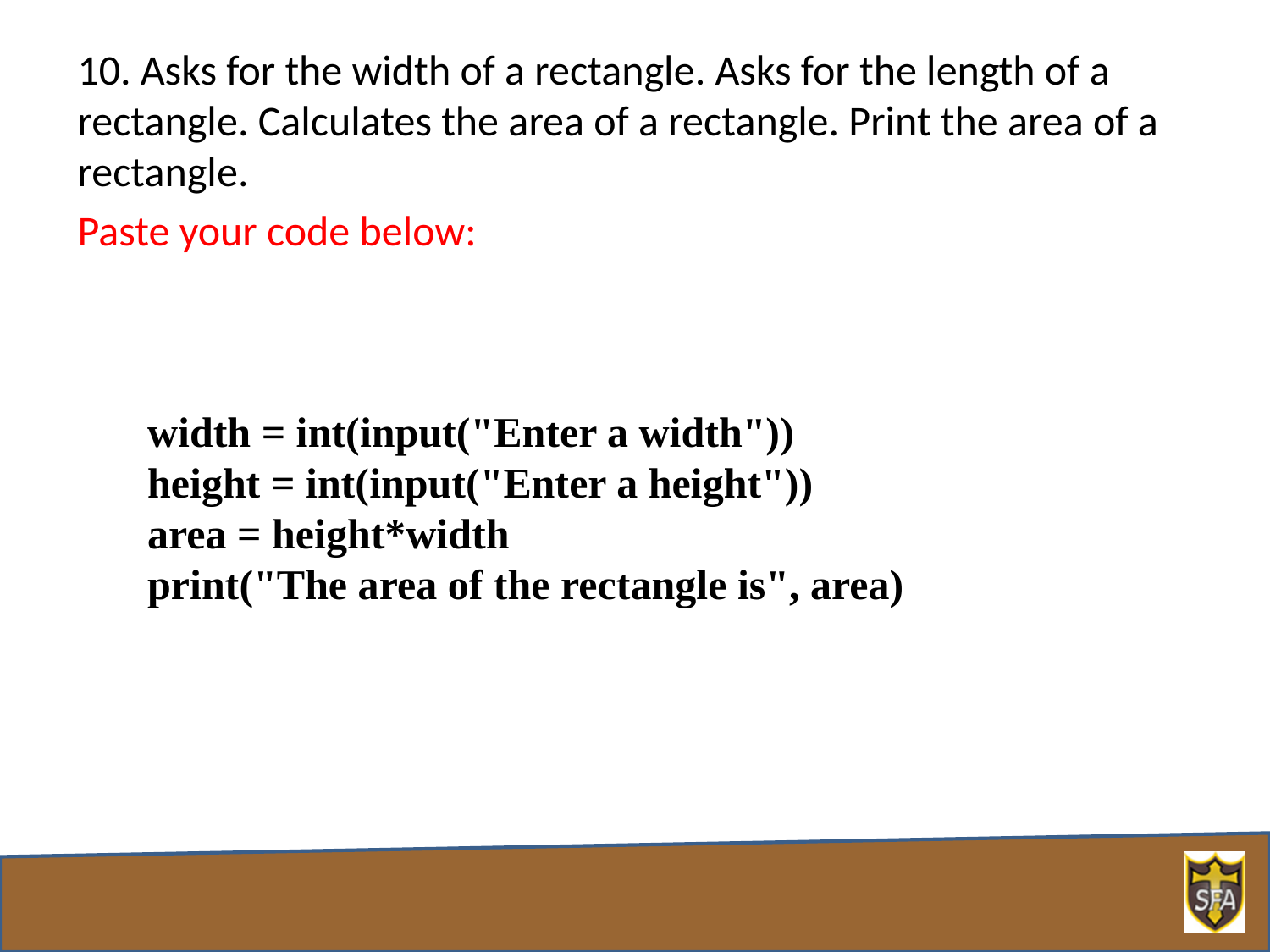

10. Asks for the width of a rectangle. Asks for the length of a rectangle. Calculates the area of a rectangle. Print the area of a rectangle.
Paste your code below:

width = int(input("Enter a width"))
height = int(input("Enter a height"))
area = height*width
print("The area of the rectangle is", area)